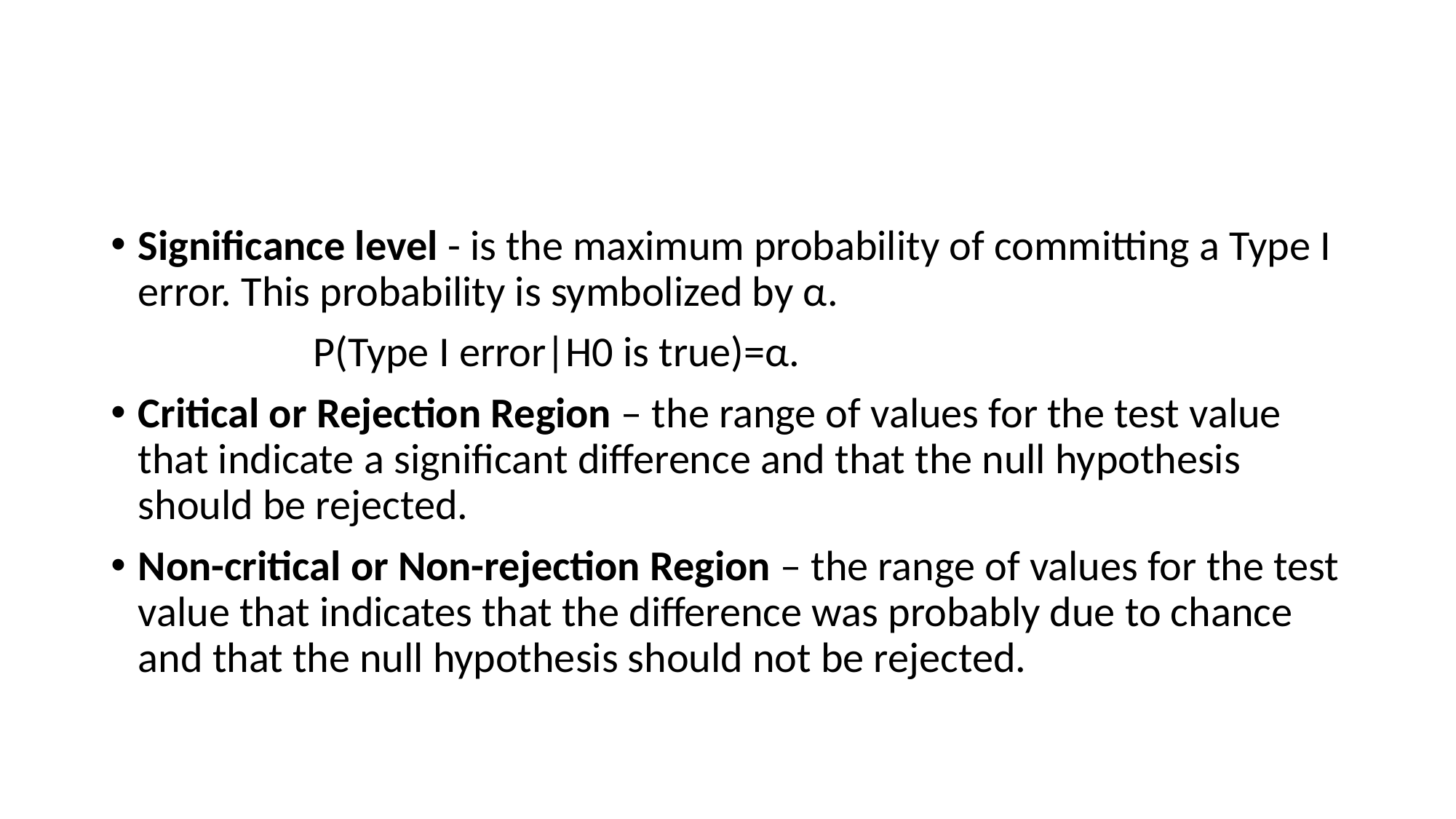

Significance level - is the maximum probability of committing a Type I error. This probability is symbolized by α.
                     P(Type I error|H0 is true)=α.
Critical or Rejection Region – the range of values for the test value that indicate a significant difference and that the null hypothesis should be rejected.
Non-critical or Non-rejection Region – the range of values for the test value that indicates that the difference was probably due to chance and that the null hypothesis should not be rejected.